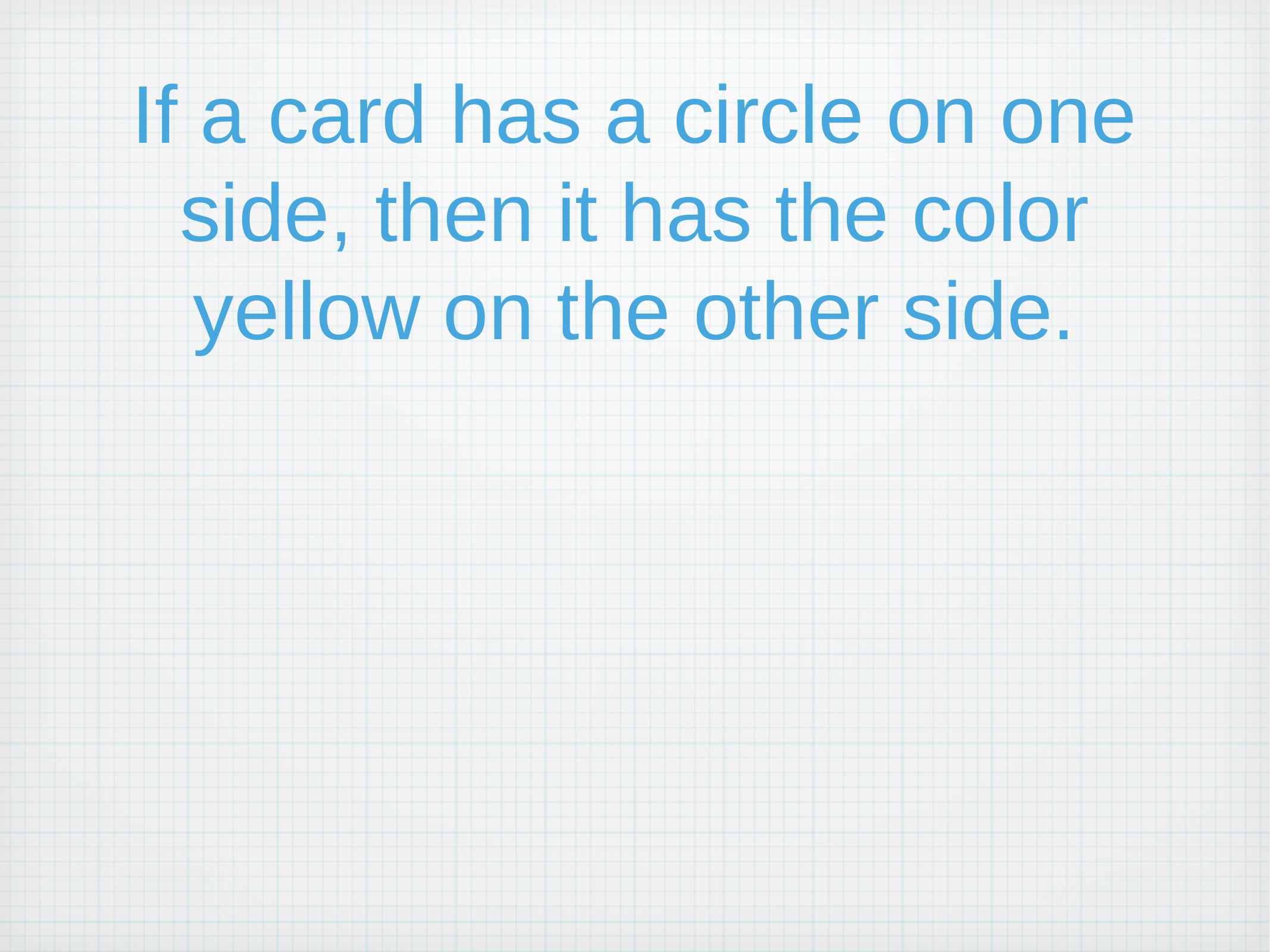

# If a card has a circle on one side, then it has the color yellow on the other side.